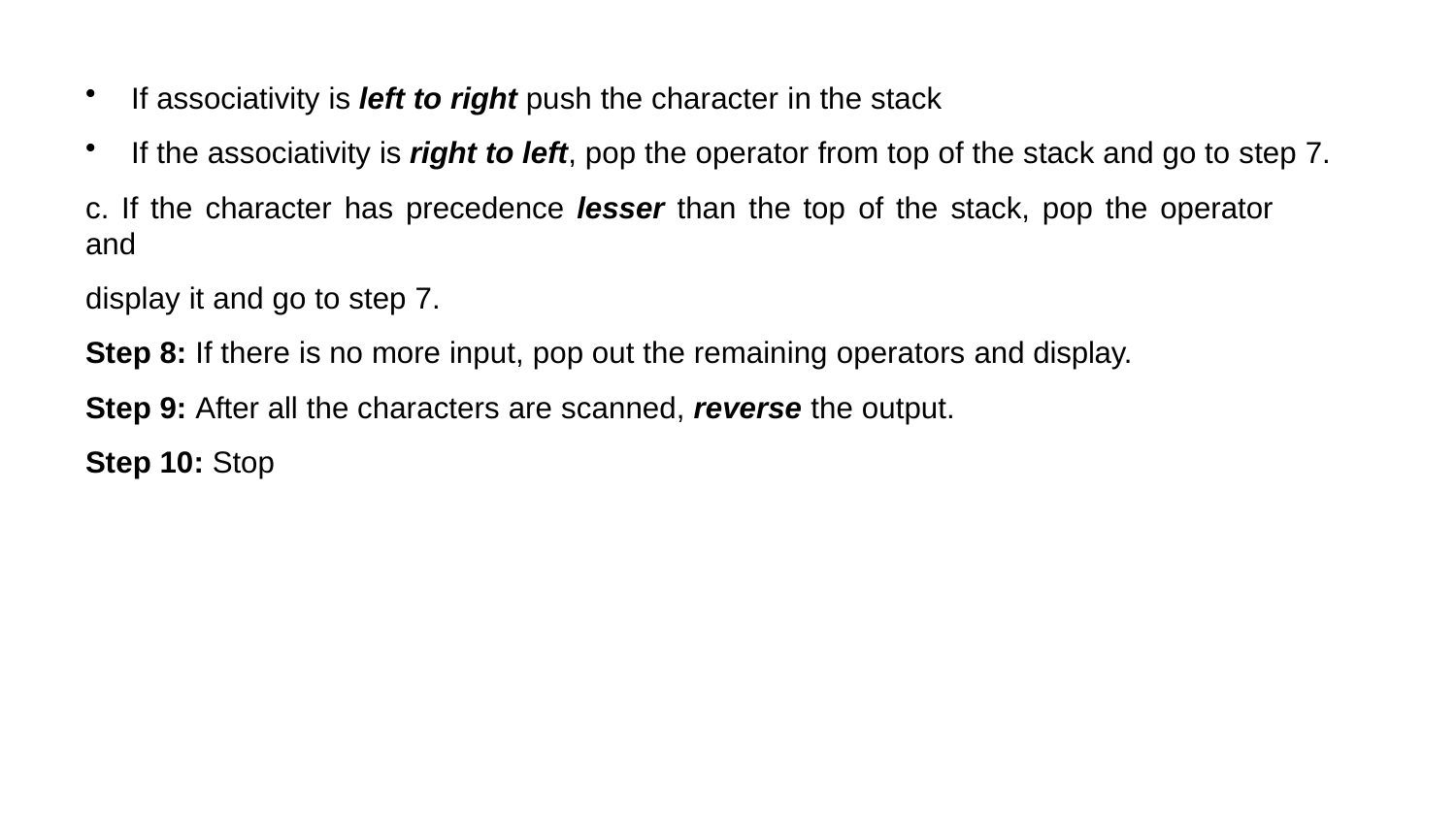

If associativity is left to right push the character in the stack
If the associativity is right to left, pop the operator from top of the stack and go to step 7.
c. If the character has precedence lesser than the top of the stack, pop the operator and
display it and go to step 7.
Step 8: If there is no more input, pop out the remaining operators and display.
Step 9: After all the characters are scanned, reverse the output.
Step 10: Stop